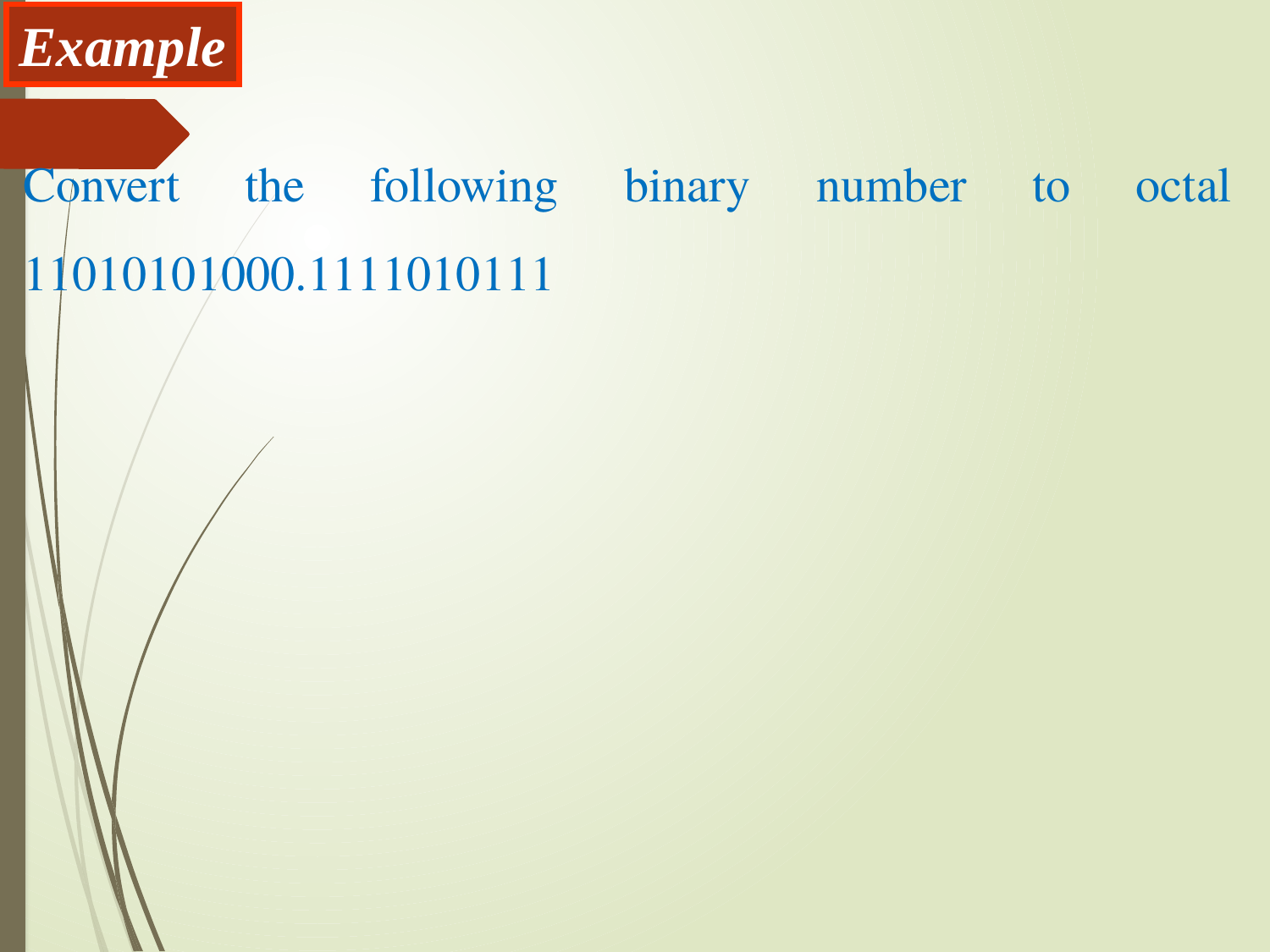

Example
Convert the following binary number to octal 11010101000.1111010111